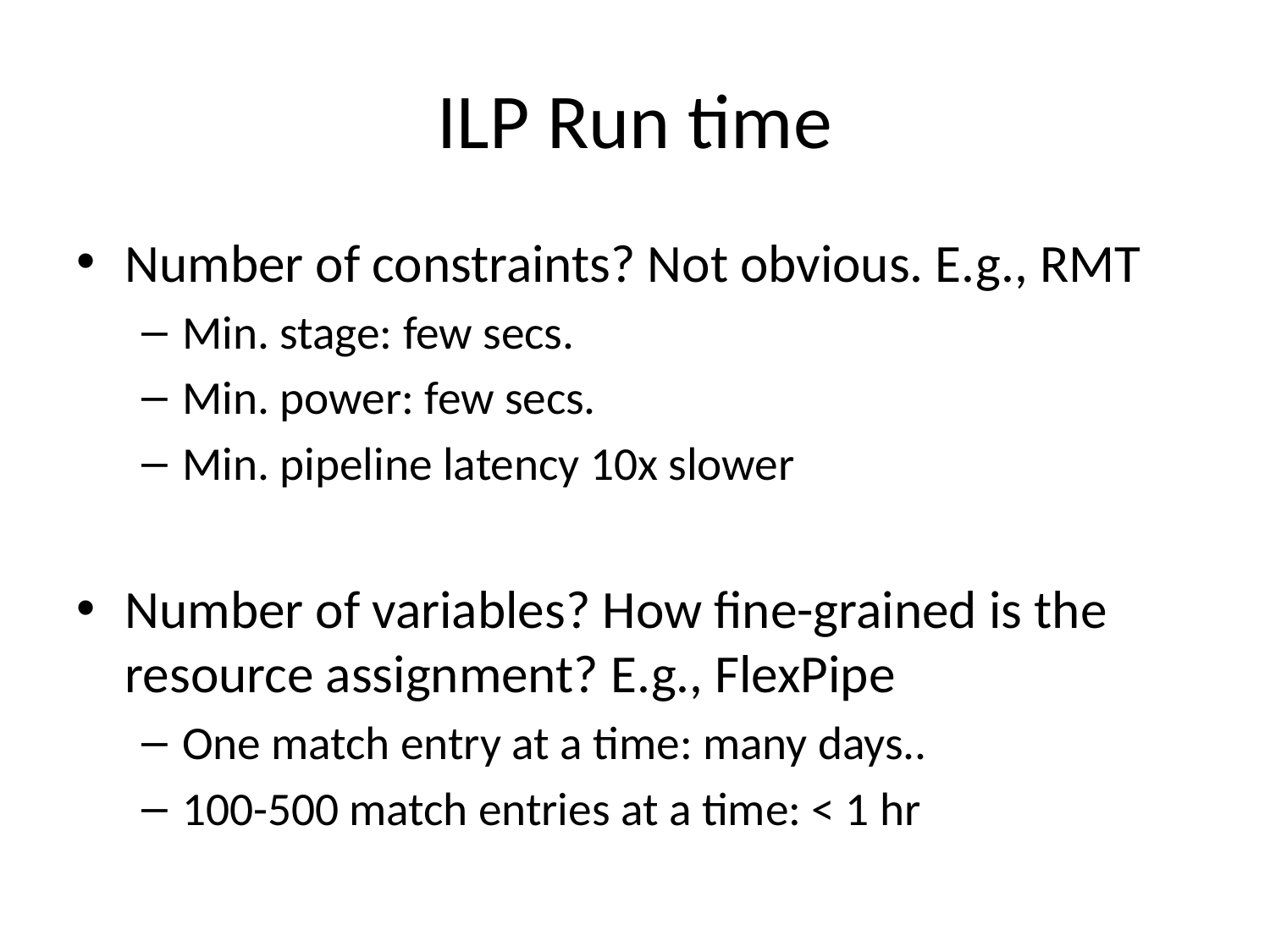

# ILP Run time
Number of constraints? Not obvious. E.g., RMT
Min. stage: few secs.
Min. power: few secs.
Min. pipeline latency 10x slower

Number of variables? How fine-grained is the resource assignment? E.g., FlexPipe
One match entry at a time: many days..
100-500 match entries at a time: < 1 hr